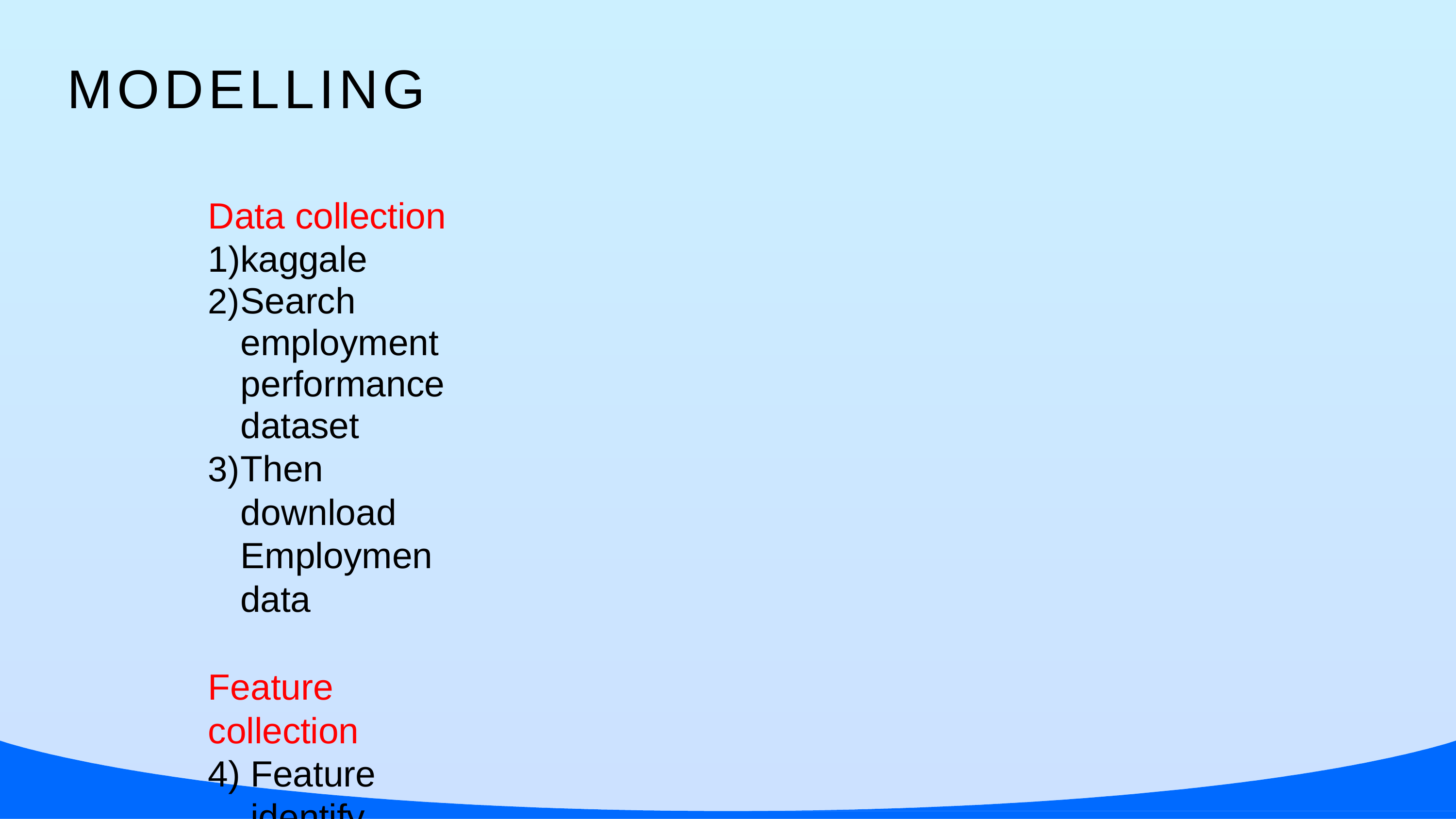

# MODELLING
Data collection 1)kaggale
Search employment performance dataset
Then download Employmen data

Feature collection
Feature identify
colour filled blank values

Data cleaning
Missing values identify
Missing values filterout